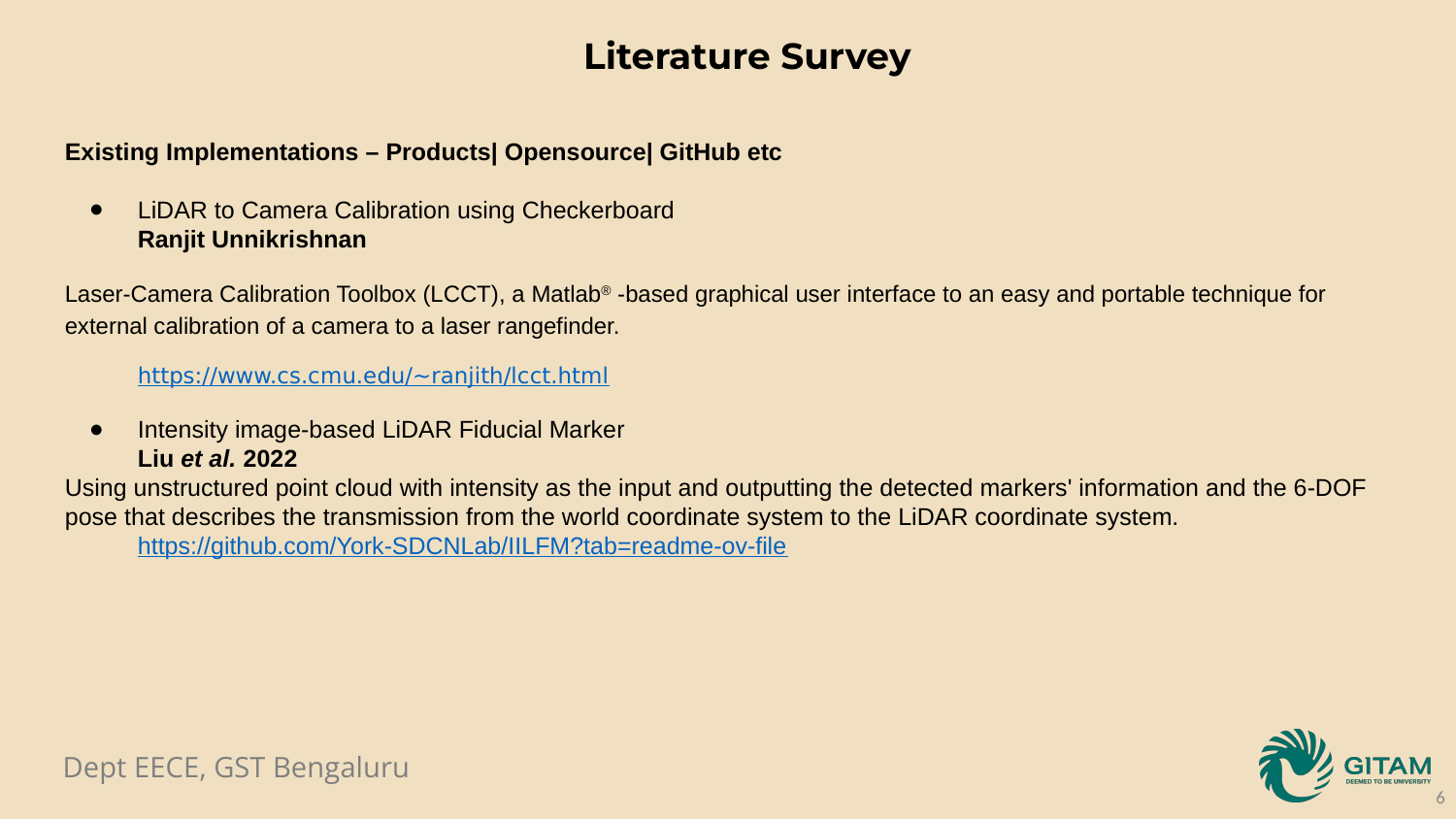

Literature Survey

Existing Implementations – Products| Opensource| GitHub etc

LiDAR to Camera Calibration using Checkerboard
Ranjit Unnikrishnan
Laser-Camera Calibration Toolbox (LCCT), a Matlab® -based graphical user interface to an easy and portable technique for external calibration of a camera to a laser rangefinder.
https://www.cs.cmu.edu/~ranjith/lcct.html

Intensity image-based LiDAR Fiducial Marker
Liu et al. 2022
Using unstructured point cloud with intensity as the input and outputting the detected markers' information and the 6-DOF pose that describes the transmission from the world coordinate system to the LiDAR coordinate system.
https://github.com/York-SDCNLab/IILFM?tab=readme-ov-file

6